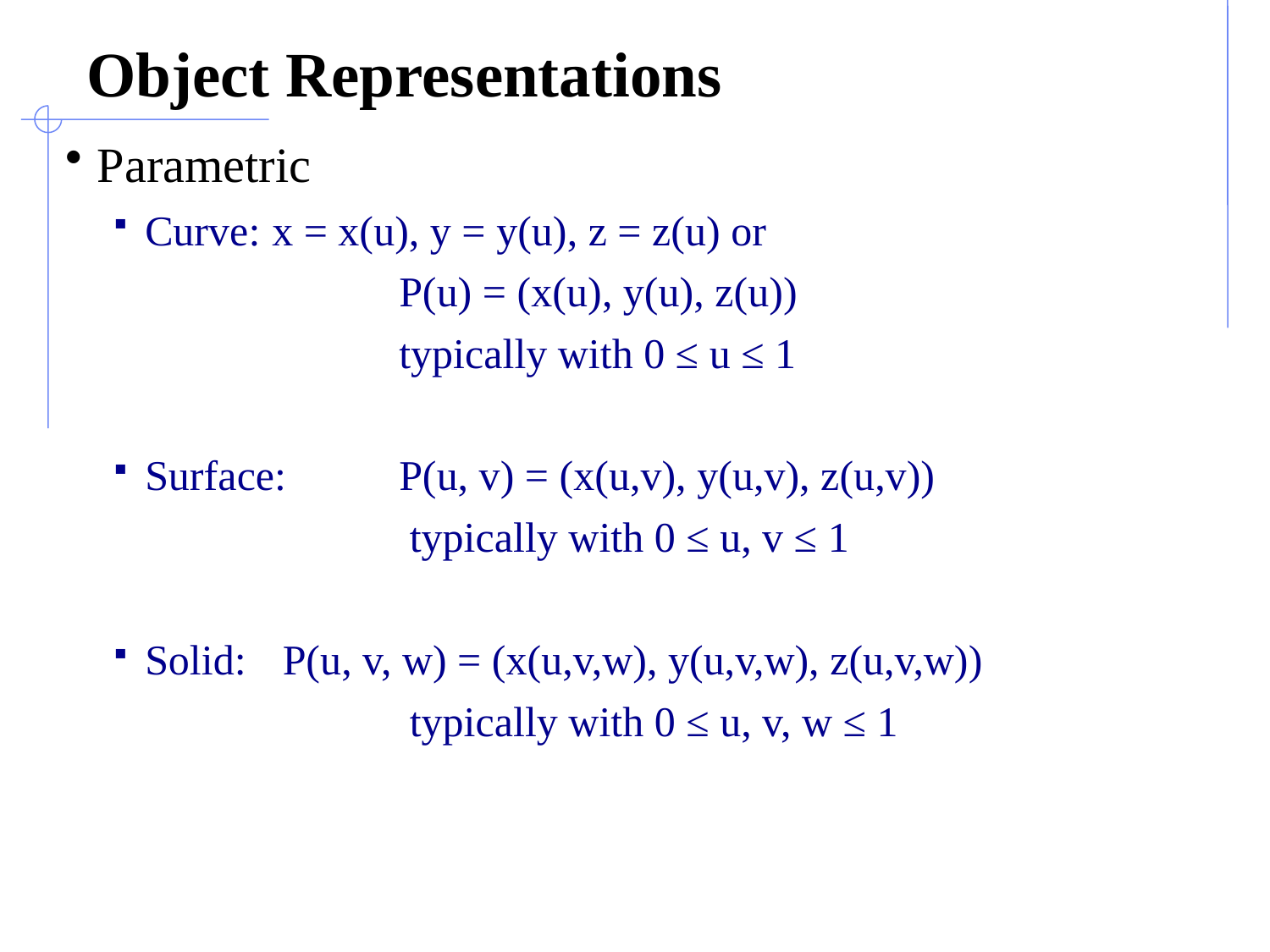

# Object Representations
Parametric
Curve: 	x = x(u), y = y(u), z = z(u) or
			P(u) = (x(u), y(u), z(u))
			typically with 0 ≤ u ≤ 1

Surface:  	P(u, v) = (x(u,v), y(u,v), z(u,v))
			 typically with 0 ≤ u, v ≤ 1

Solid:	 P(u, v, w) = (x(u,v,w), y(u,v,w), z(u,v,w))
			 typically with 0 ≤ u, v, w ≤ 1